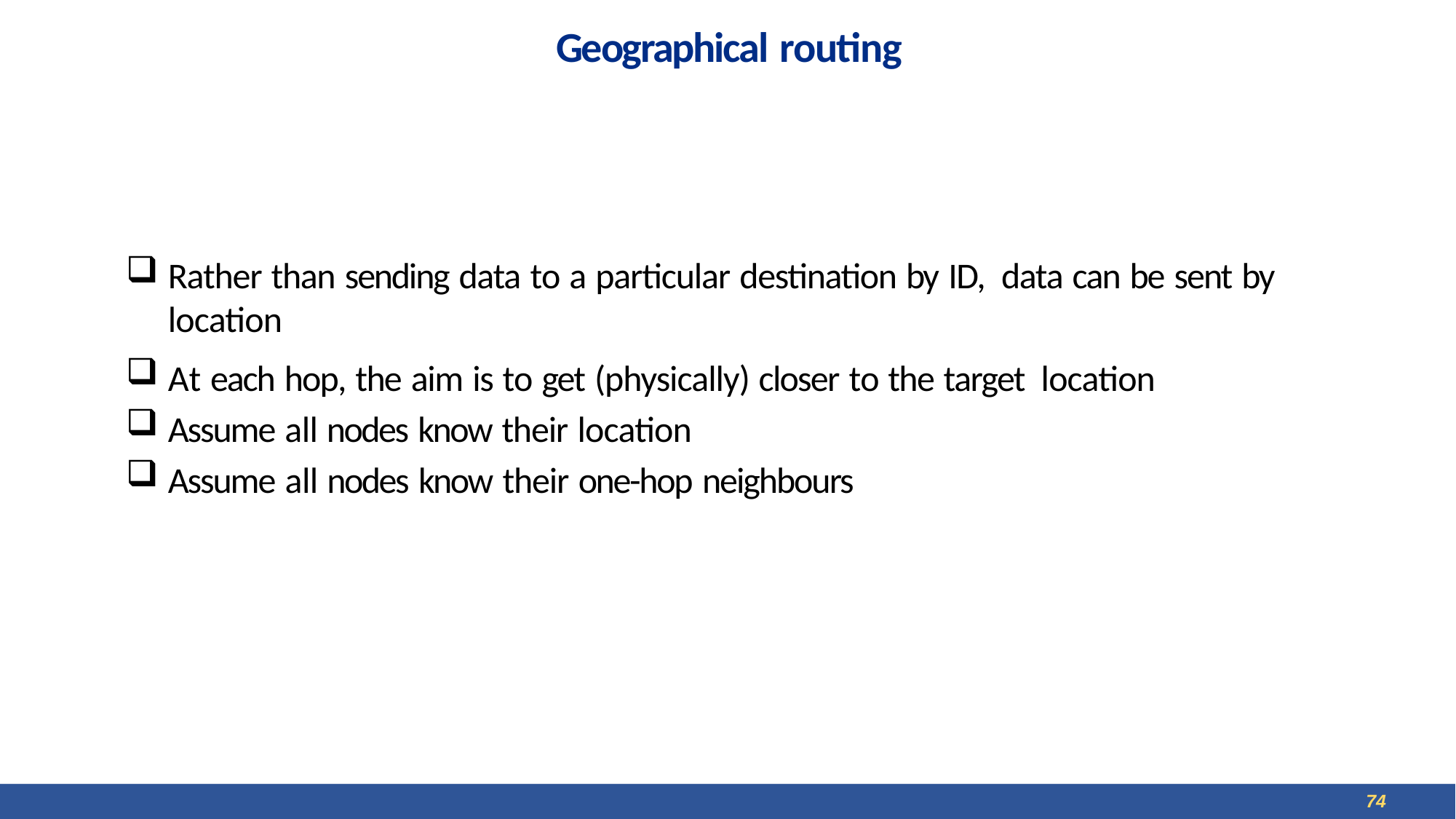

# Geographical routing
Rather than sending data to a particular destination by ID,  data can be sent by location
At each hop, the aim is to get (physically) closer to the target  location
Assume all nodes know their location
Assume all nodes know their one-hop neighbours